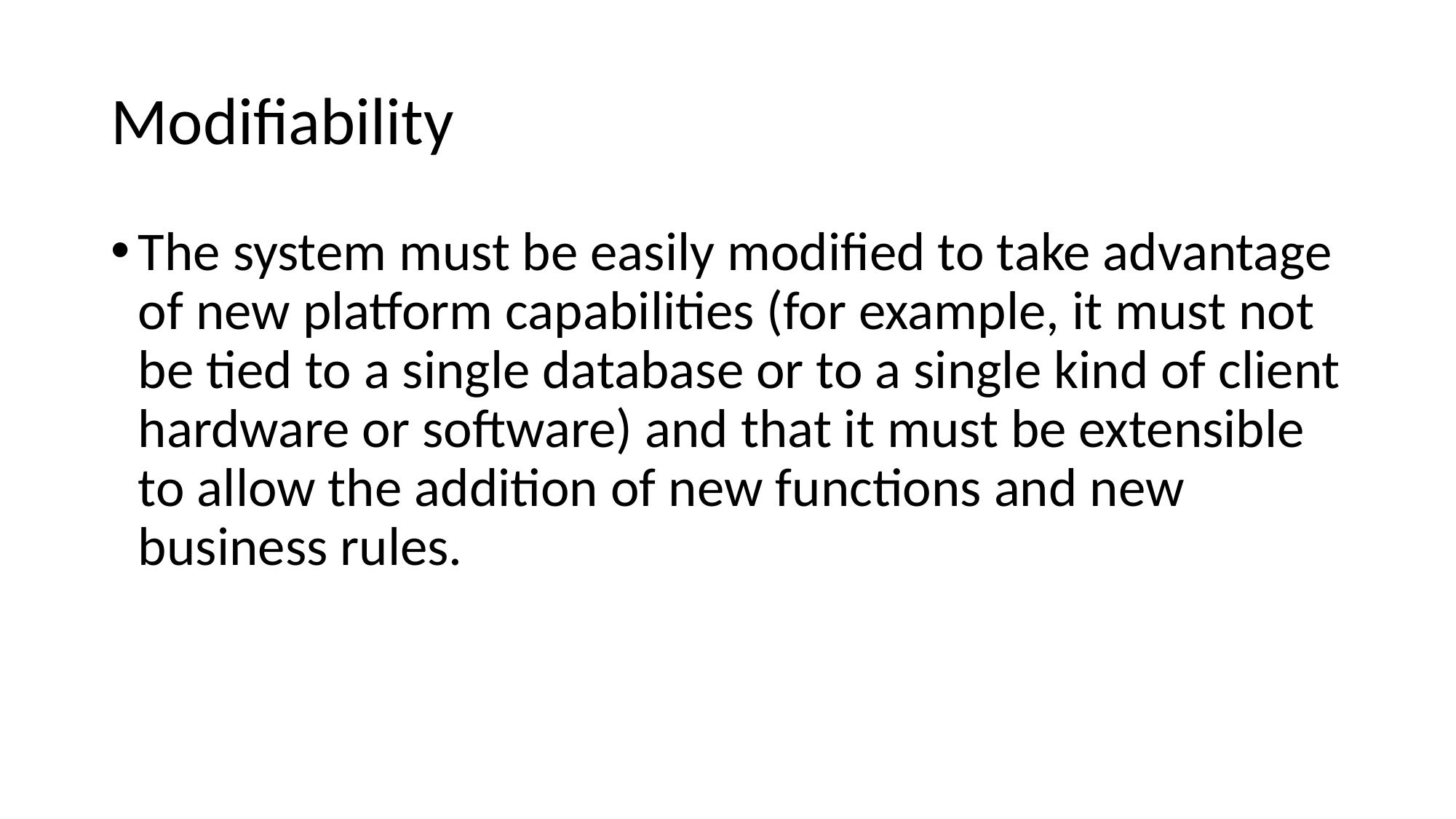

# Modifiability
The system must be easily modified to take advantage of new platform capabilities (for example, it must not be tied to a single database or to a single kind of client hardware or software) and that it must be extensible to allow the addition of new functions and new business rules.